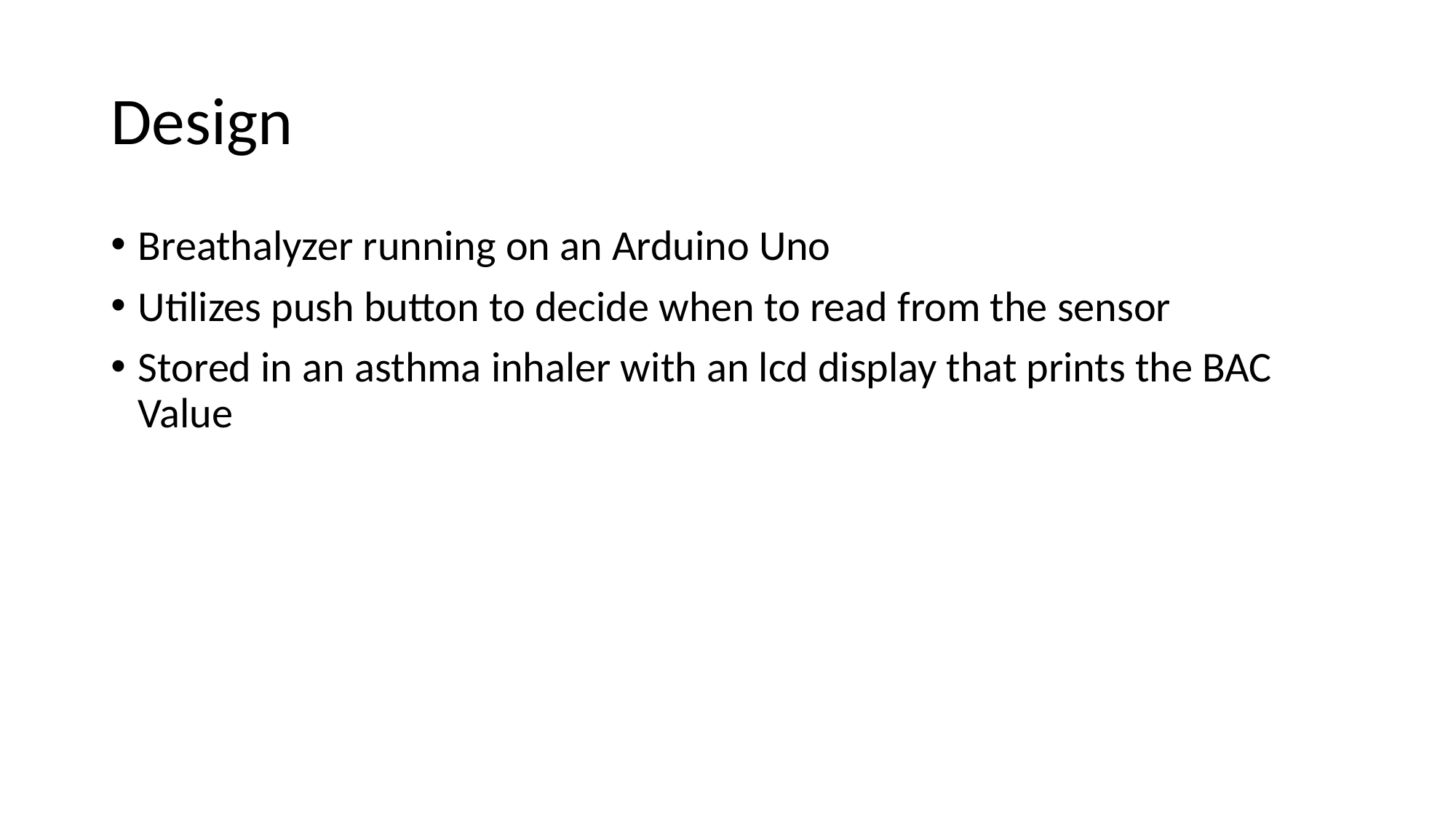

# Design
Breathalyzer running on an Arduino Uno
Utilizes push button to decide when to read from the sensor
Stored in an asthma inhaler with an lcd display that prints the BAC Value